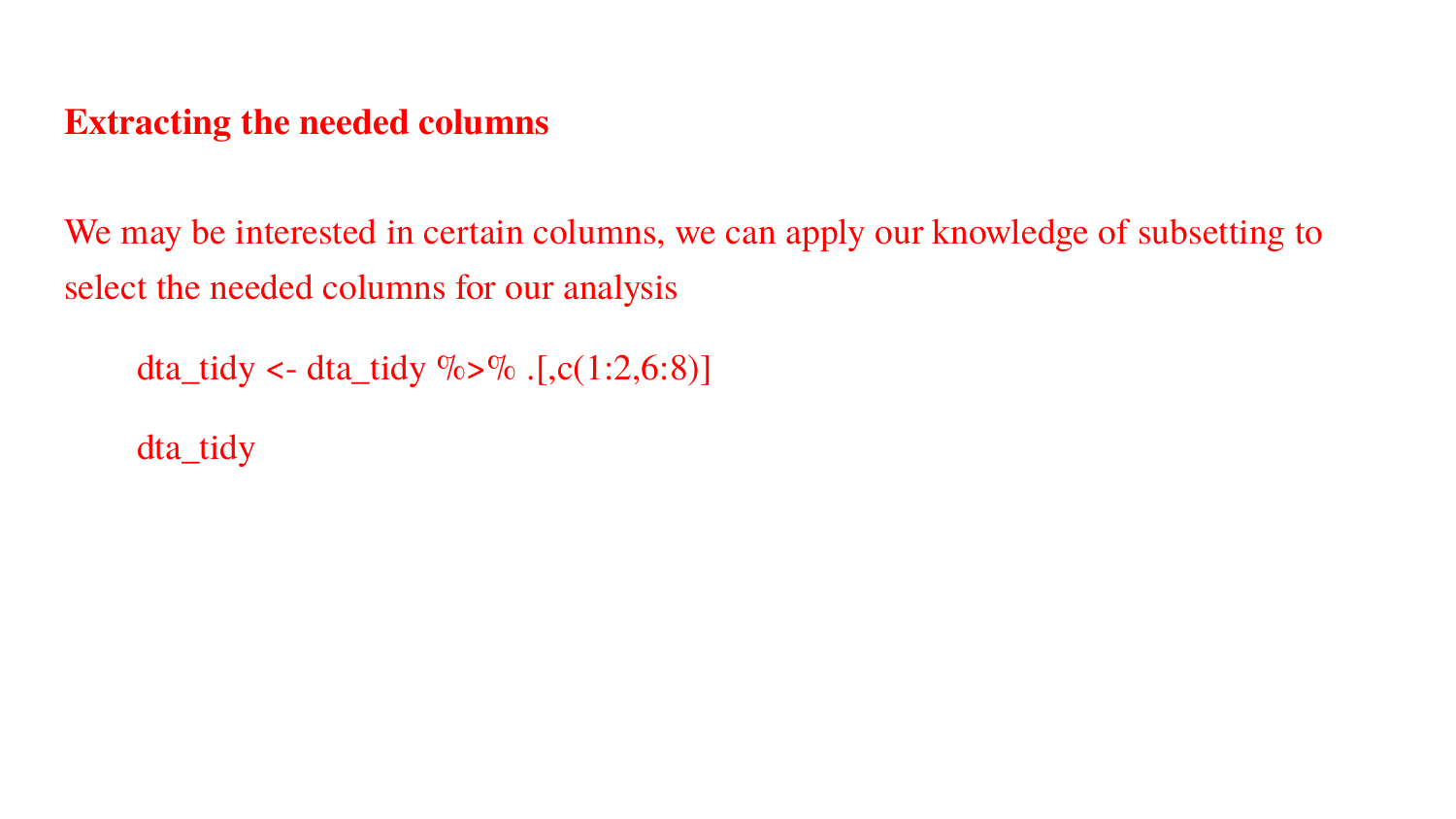

# Extracting the needed columns
We may be interested in certain columns, we can apply our knowledge of subsetting to select the needed columns for our analysis
dta_tidy <- dta_tidy %>% .[,c(1:2,6:8)]
dta_tidy